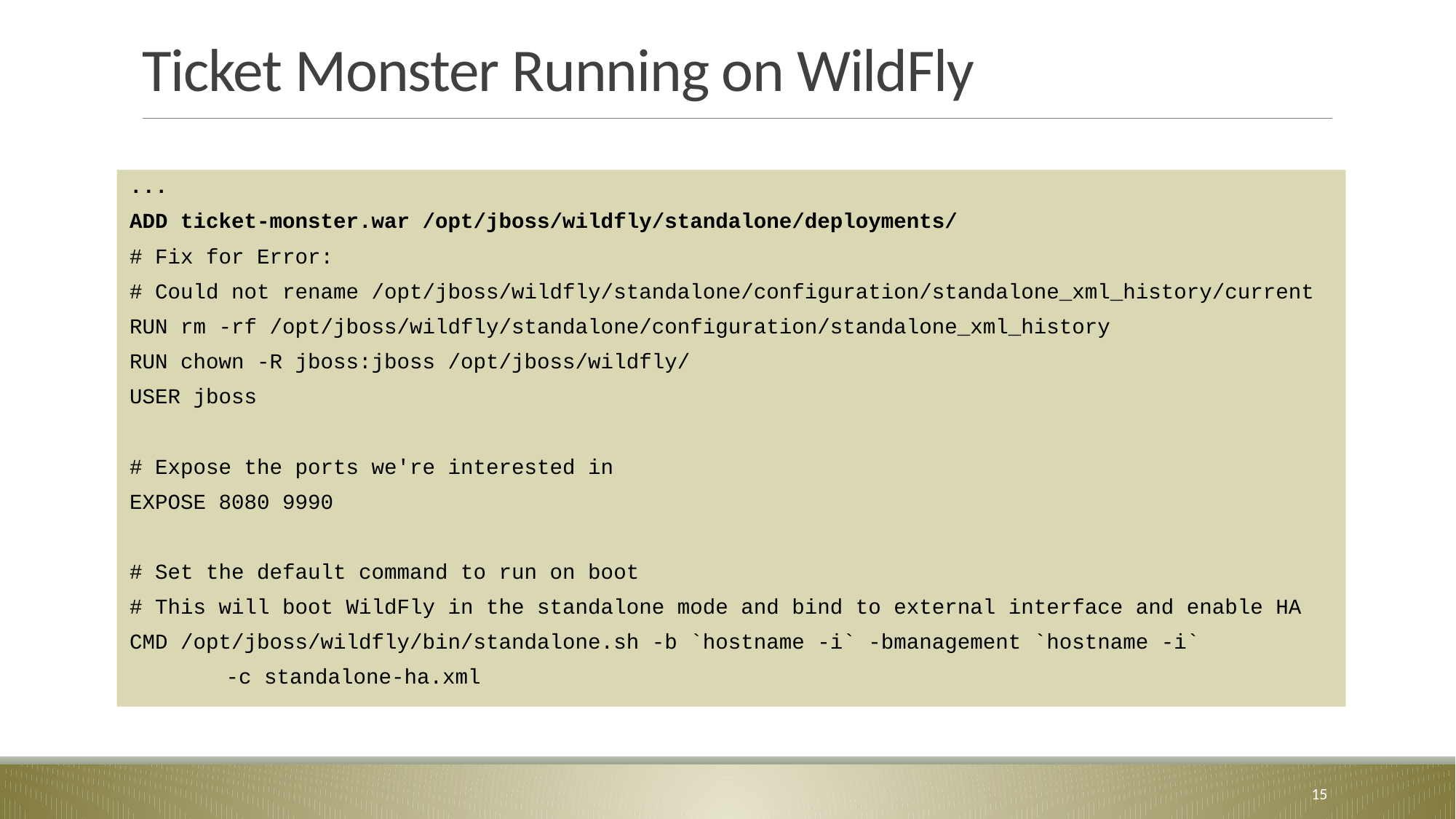

# Ticket Monster Running on WildFly
 ...
 ADD ticket-monster.war /opt/jboss/wildfly/standalone/deployments/
 # Fix for Error:
 # Could not rename /opt/jboss/wildfly/standalone/configuration/standalone_xml_history/current
 RUN rm -rf /opt/jboss/wildfly/standalone/configuration/standalone_xml_history
 RUN chown -R jboss:jboss /opt/jboss/wildfly/
 USER jboss

 # Expose the ports we're interested in
 EXPOSE 8080 9990

 # Set the default command to run on boot
 # This will boot WildFly in the standalone mode and bind to external interface and enable HA
 CMD /opt/jboss/wildfly/bin/standalone.sh -b `hostname -i` -bmanagement `hostname -i`
	-c standalone-ha.xml
15